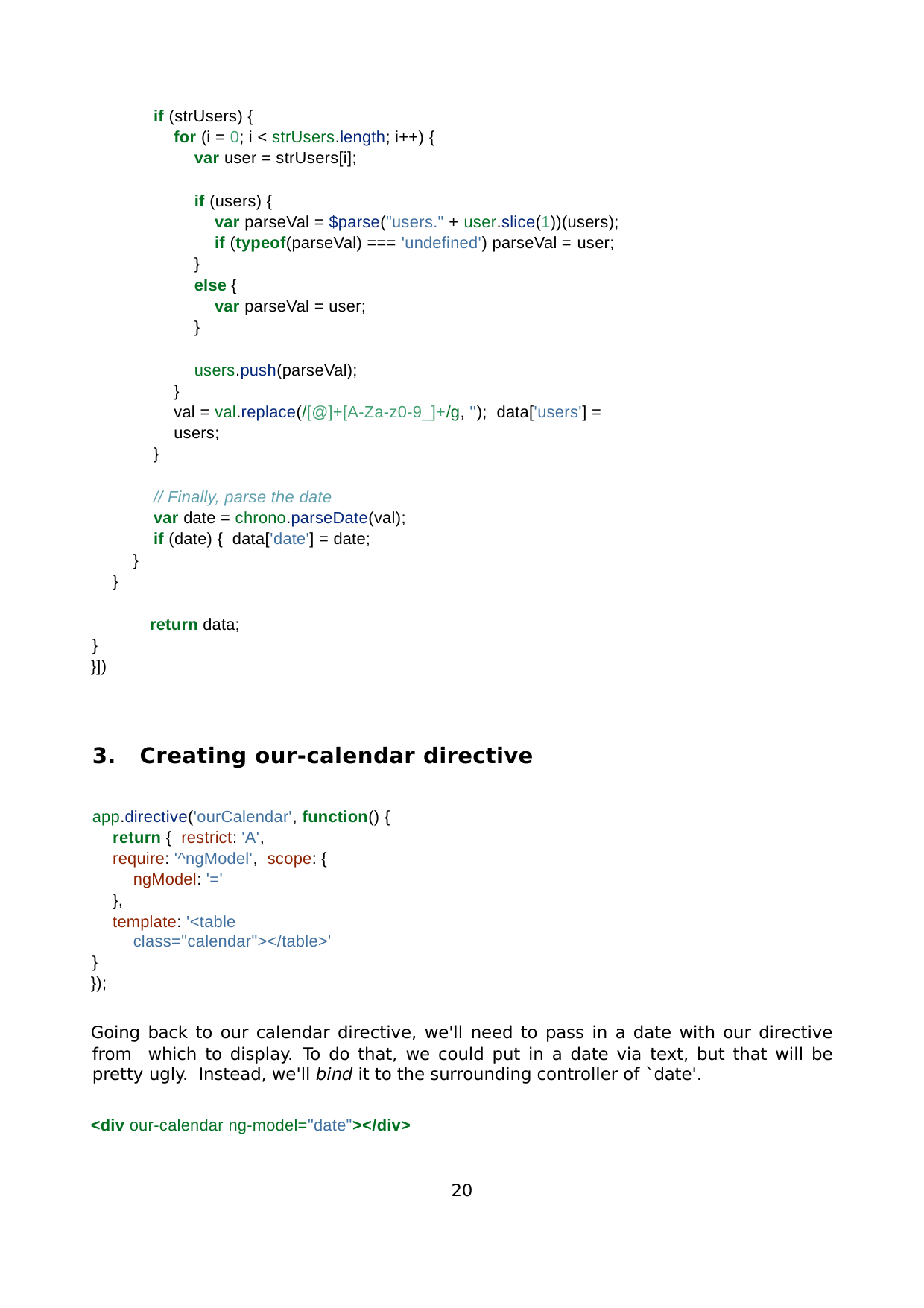

if (strUsers) {
for (i = 0; i < strUsers.length; i++) {
var user = strUsers[i];

if (users) {
var parseVal = $parse("users." + user.slice(1))(users);
if (typeof(parseVal) === 'undefined') parseVal = user;
}
else {
var parseVal = user;
}

users.push(parseVal);
}
val = val.replace(/[@]+[A-Za-z0-9_]+/g, '');  data['users'] = users;
}

// Finally, parse the date
var date = chrono.parseDate(val);
if (date) {  data['date'] = date;
}
}

return data;
}
}])
3.   Creating our-calendar directive

app.directive('ourCalendar', function() {
return {  restrict: 'A',
require: '^ngModel',  scope: {
ngModel: '='
},
template: '<table class="calendar"></table>'
}
});

Going back to our calendar directive, we'll need to pass in a date with our directive from  which to display. To do that, we could put in a date via text, but that will be pretty ugly.  Instead, we'll bind it to the surrounding controller of `date'.

<div our-calendar ng-model="date"></div>
20